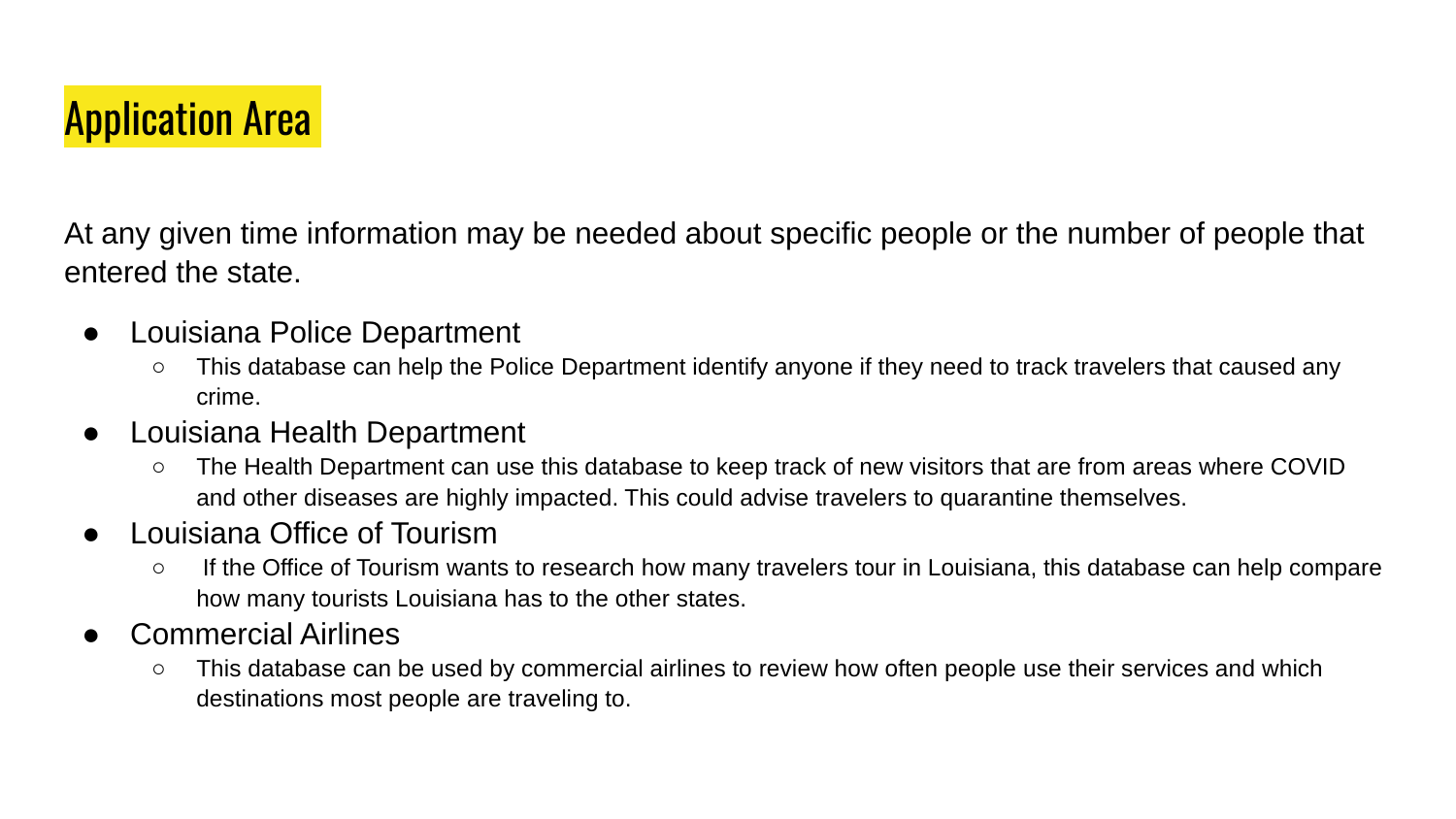

# Application Area
At any given time information may be needed about specific people or the number of people that entered the state.
Louisiana Police Department
This database can help the Police Department identify anyone if they need to track travelers that caused any crime.
Louisiana Health Department
The Health Department can use this database to keep track of new visitors that are from areas where COVID and other diseases are highly impacted. This could advise travelers to quarantine themselves.
Louisiana Office of Tourism
 If the Office of Tourism wants to research how many travelers tour in Louisiana, this database can help compare how many tourists Louisiana has to the other states.
Commercial Airlines
This database can be used by commercial airlines to review how often people use their services and which destinations most people are traveling to.